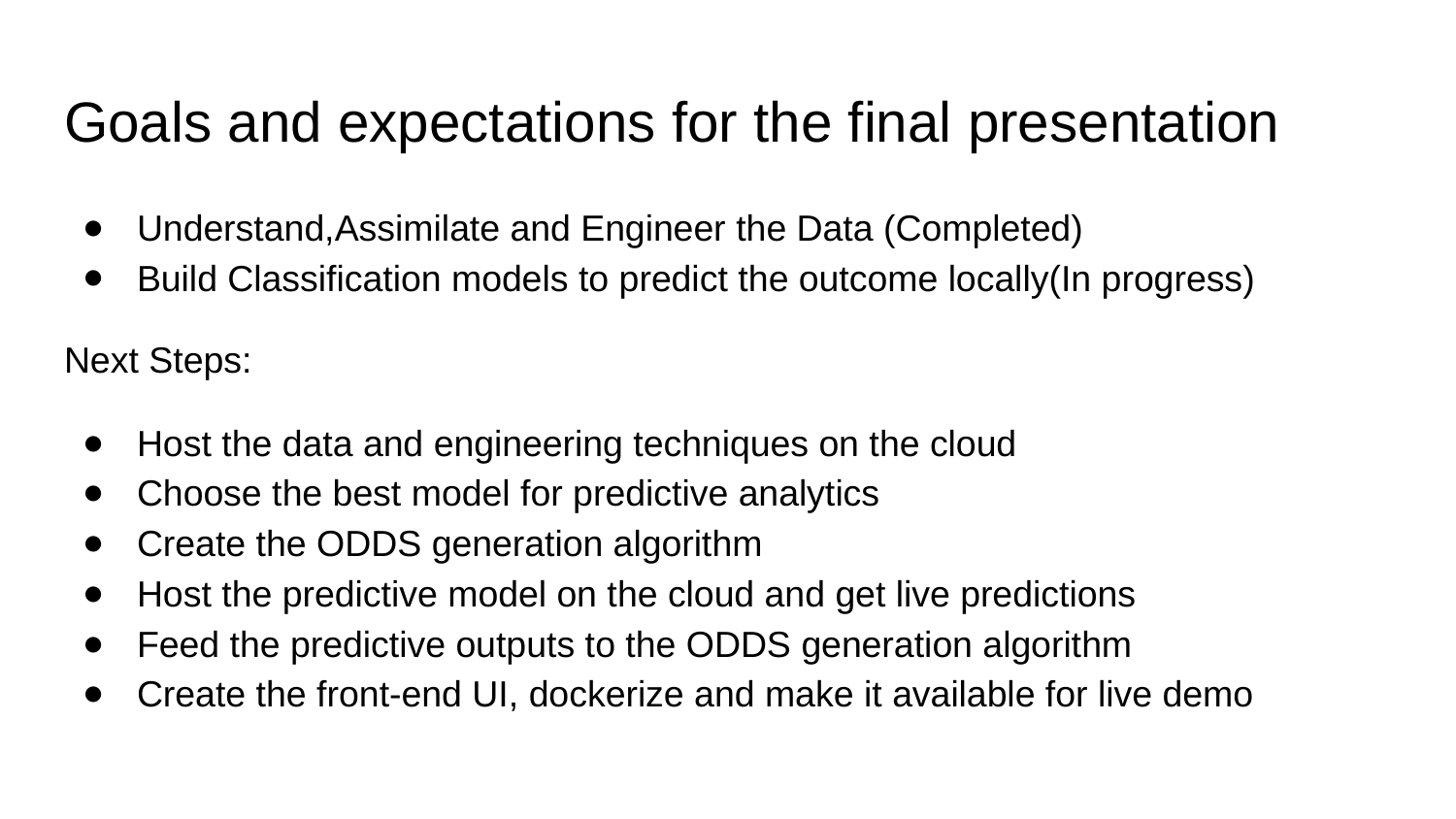

# Goals and expectations for the final presentation
Understand,Assimilate and Engineer the Data (Completed)
Build Classification models to predict the outcome locally(In progress)
Next Steps:
Host the data and engineering techniques on the cloud
Choose the best model for predictive analytics
Create the ODDS generation algorithm
Host the predictive model on the cloud and get live predictions
Feed the predictive outputs to the ODDS generation algorithm
Create the front-end UI, dockerize and make it available for live demo